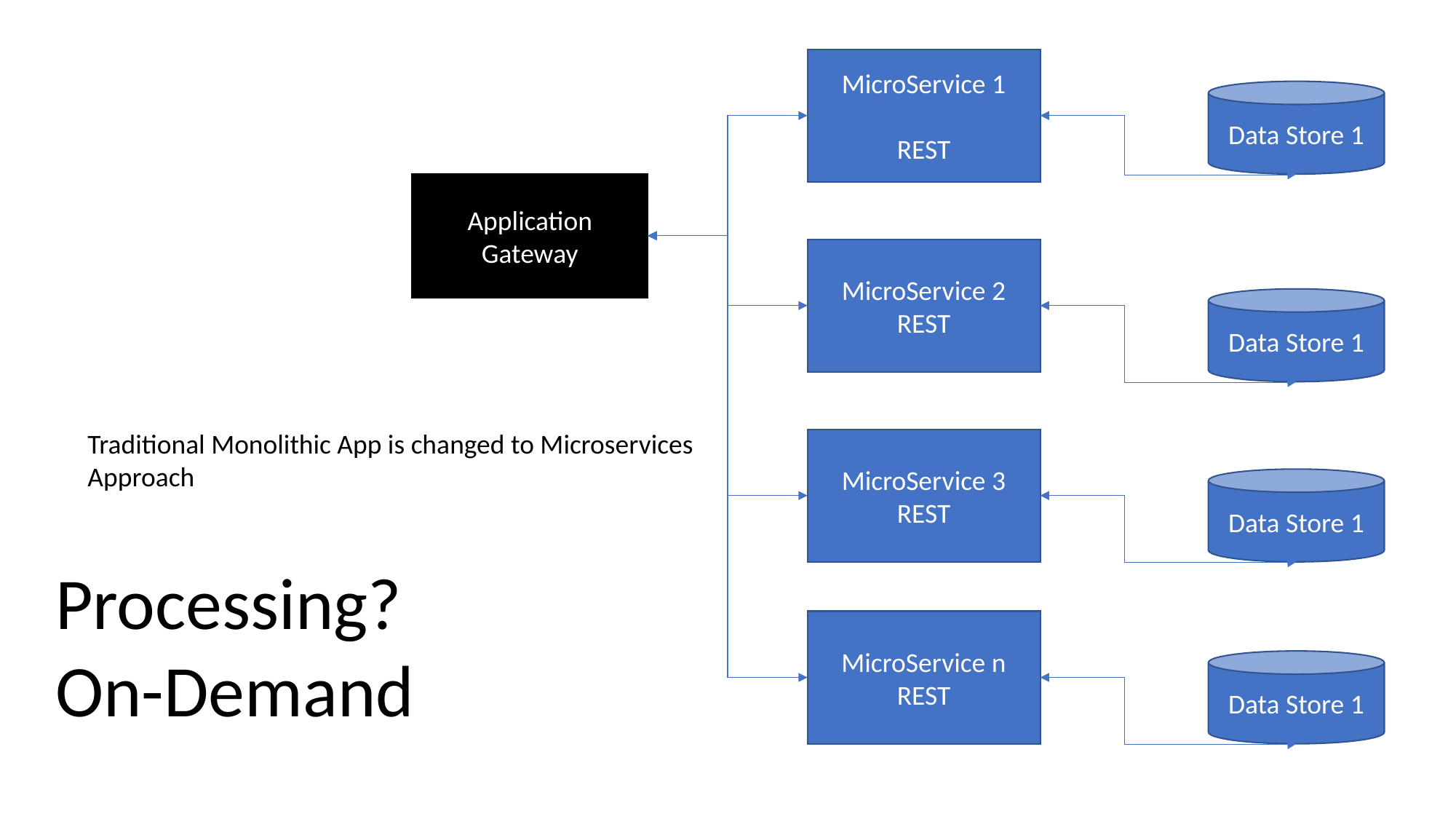

MicroService 1

REST
Data Store 1
Application Gateway
MicroService 2
REST
Data Store 1
Traditional Monolithic App is changed to Microservices Approach
MicroService 3
REST
Data Store 1
Processing?
On-Demand
MicroService n
REST
Data Store 1